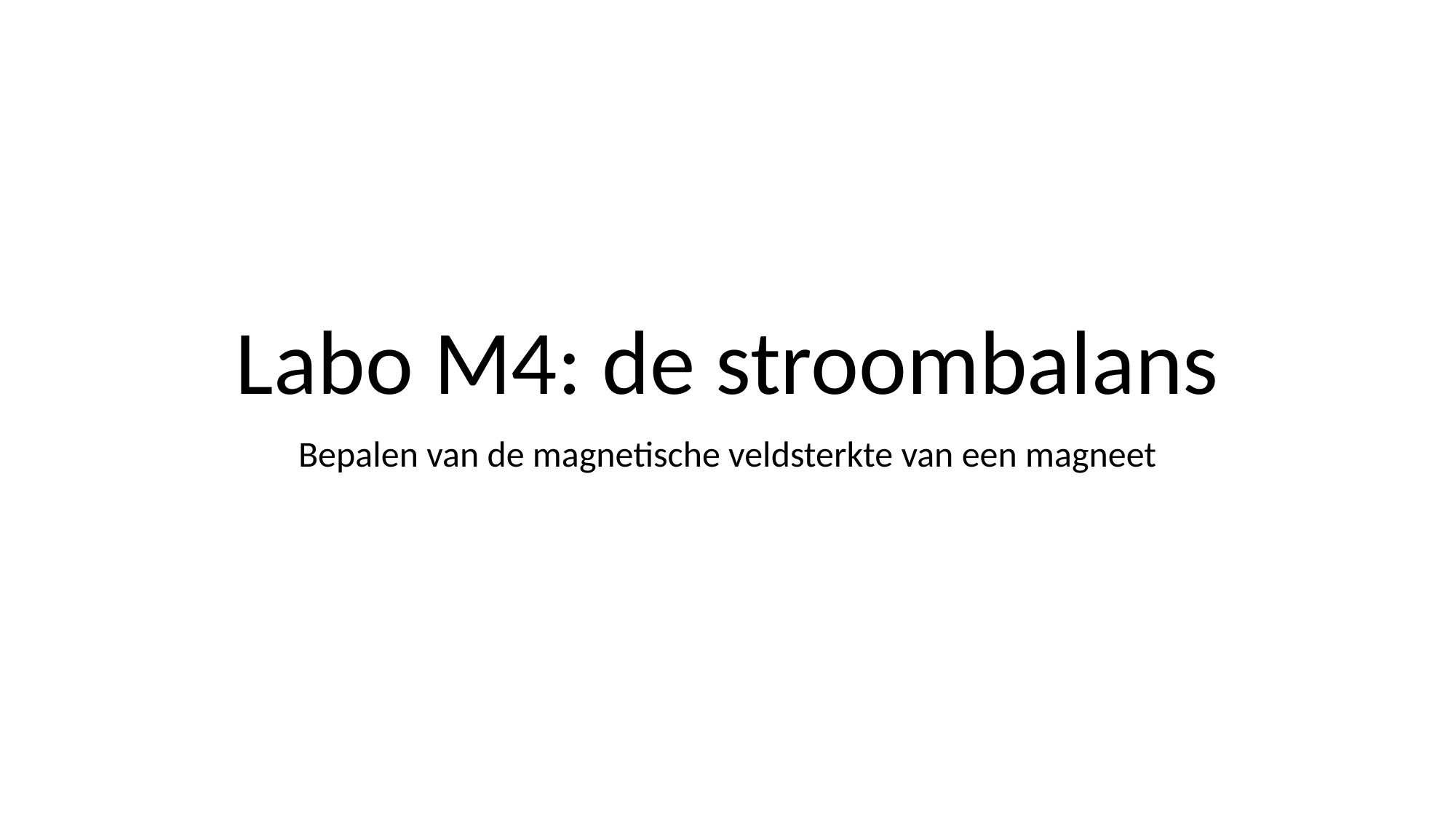

# Labo M4: de stroombalans
Bepalen van de magnetische veldsterkte van een magneet